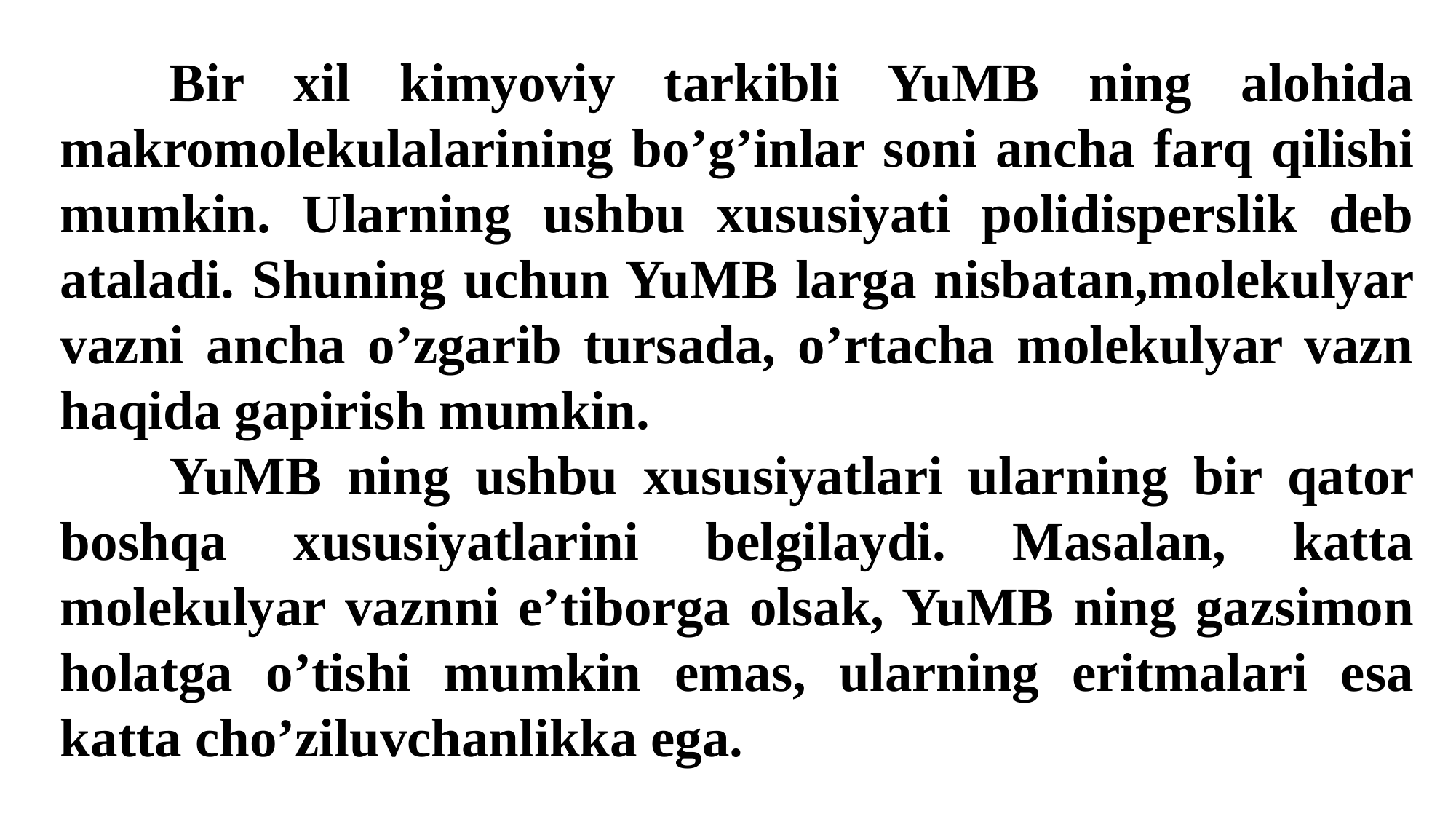

Bir xil kimyoviy tarkibli YuMB ning alohida makromolekulalarining bo’g’inlar soni ancha farq qilishi mumkin. Ularning ushbu xususiyati polidisperslik deb ataladi. Shuning uchun YuMB larga nisbatan,molekulyar vazni ancha o’zgarib tursada, o’rtacha molekulyar vazn haqida gapirish mumkin.
	YuMB ning ushbu xususiyatlari ularning bir qator boshqa xususiyatlarini belgilaydi. Masalan, katta molekulyar vaznni e’tiborga olsak, YuMB ning gazsimon holatga o’tishi mumkin emas, ularning eritmalari esa katta cho’ziluvchanlikka ega.